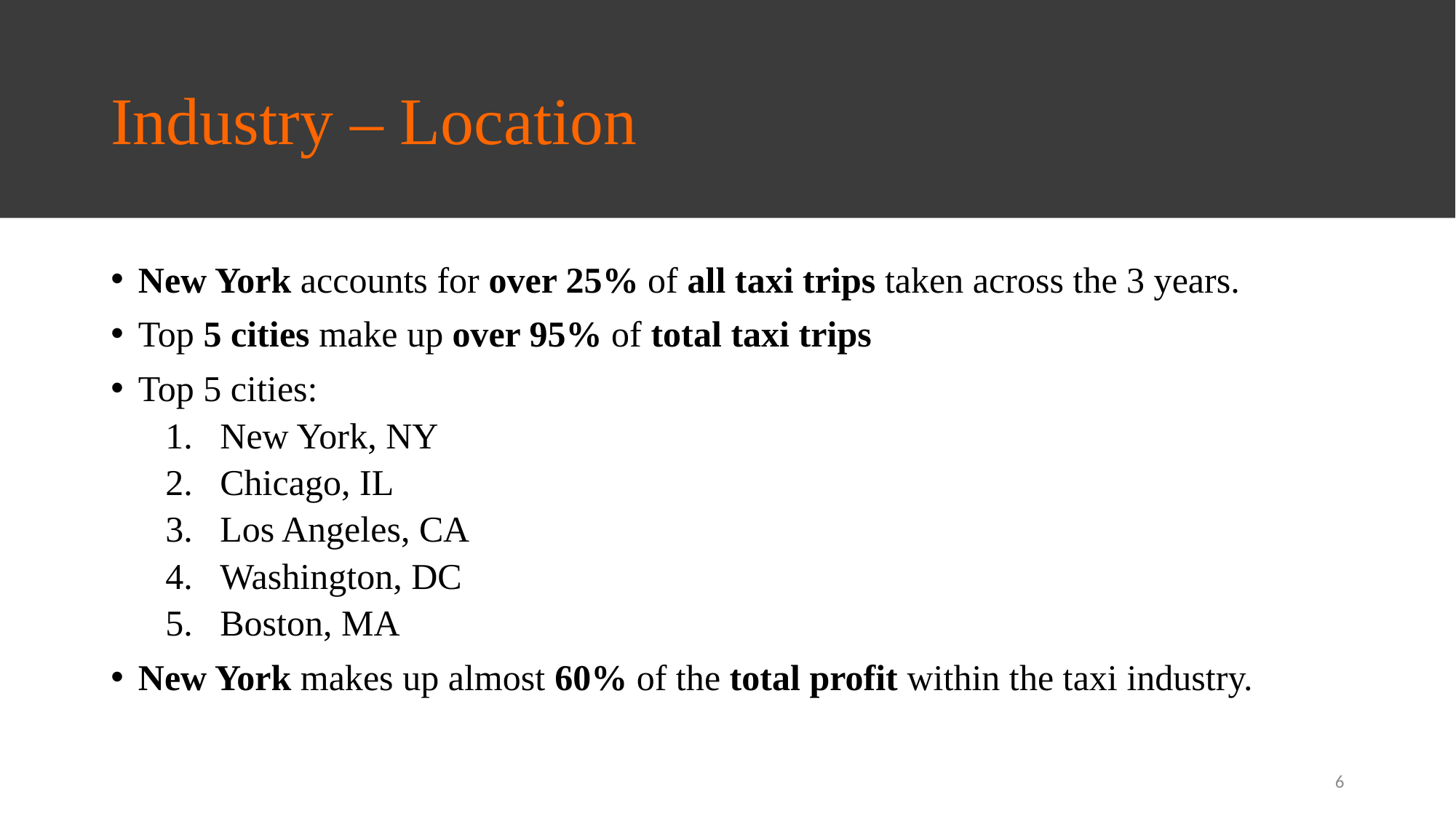

# Industry – Location
New York accounts for over 25% of all taxi trips taken across the 3 years.
Top 5 cities make up over 95% of total taxi trips
Top 5 cities:
New York, NY
Chicago, IL
Los Angeles, CA
Washington, DC
Boston, MA
New York makes up almost 60% of the total profit within the taxi industry.

6